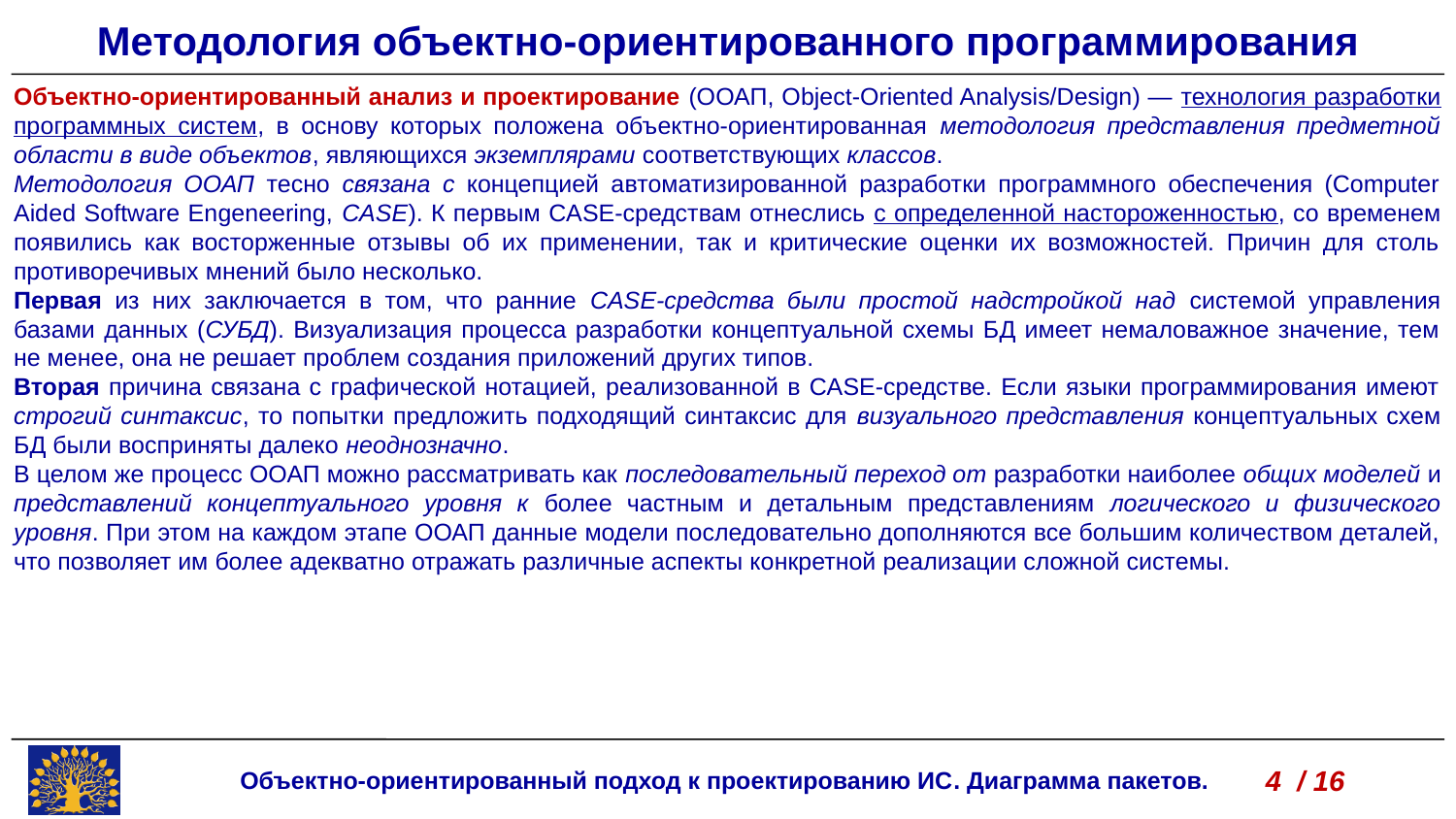

Методология объектно-ориентированного программирования
Объектно-ориентированный анализ и проектирование (ООАП, Object-Oriented Analysis/Design) — технология разработки программных систем, в основу которых положена объектно-ориентированная методология представления предметной области в виде объектов, являющихся экземплярами соответствующих классов.
Методология ООАП тесно связана с концепцией автоматизированной разработки программного обеспечения (Computer Aided Software Engeneering, CASE). К первым CASE-средствам отнеслись с определенной настороженностью, со временем появились как восторженные отзывы об их применении, так и критические оценки их возможностей. Причин для столь противоречивых мнений было несколько.
Первая из них заключается в том, что ранние CASE-средства были простой надстройкой над системой управления базами данных (СУБД). Визуализация процесса разработки концептуальной схемы БД имеет немаловажное значение, тем не менее, она не решает проблем создания приложений других типов.
Вторая причина связана с графической нотацией, реализованной в CASE-средстве. Если языки программирования имеют строгий синтаксис, то попытки предложить подходящий синтаксис для визуального представления концептуальных схем БД были восприняты далеко неоднозначно.
В целом же процесс ООАП можно рассматривать как последовательный переход от разработки наиболее общих моделей и представлений концептуального уровня к более частным и детальным представлениям логического и физического уровня. При этом на каждом этапе ООАП данные модели последовательно дополняются все большим количеством деталей, что позволяет им более адекватно отражать различные аспекты конкретной реализации сложной системы.